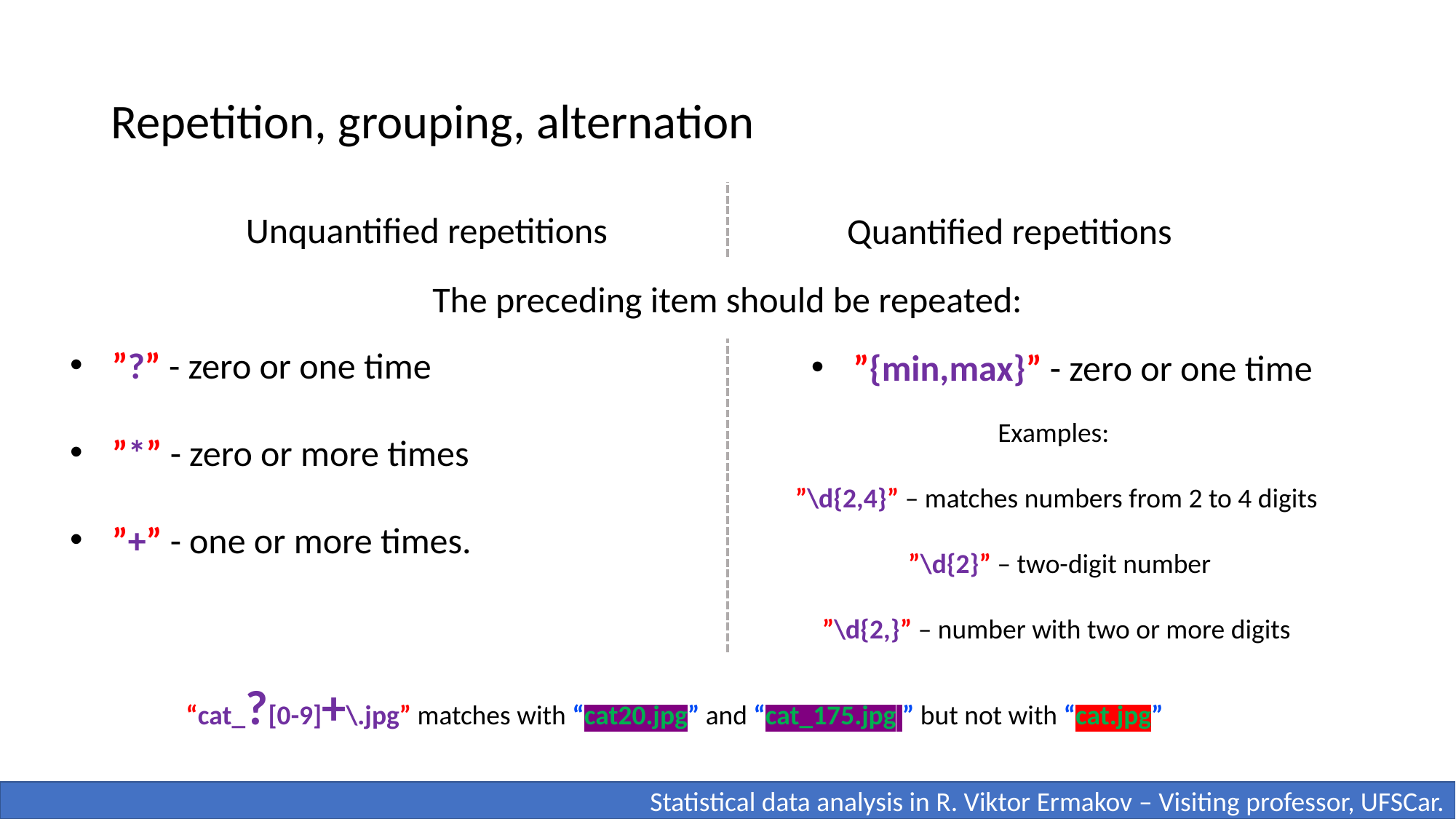

# Repetition, grouping, alternation
Unquantified repetitions
Quantified repetitions
The preceding item should be repeated:
 ”?” - zero or one time

 ”*” - zero or more times

 ”+” - one or more times.
 ”{min,max}” - zero or one time
Examples:

 ”\d{2,4}” – matches numbers from 2 to 4 digits

  ”\d{2}” – two-digit number

 ”\d{2,}” – number with two or more digits
“cat_?[0-9]+\.jpg” matches with “cat20.jpg” and “cat_175.jpg ” but not with “cat.jpg”
 Statistical data analysis in R. Viktor Ermakov – Visiting professor, UFSCar.